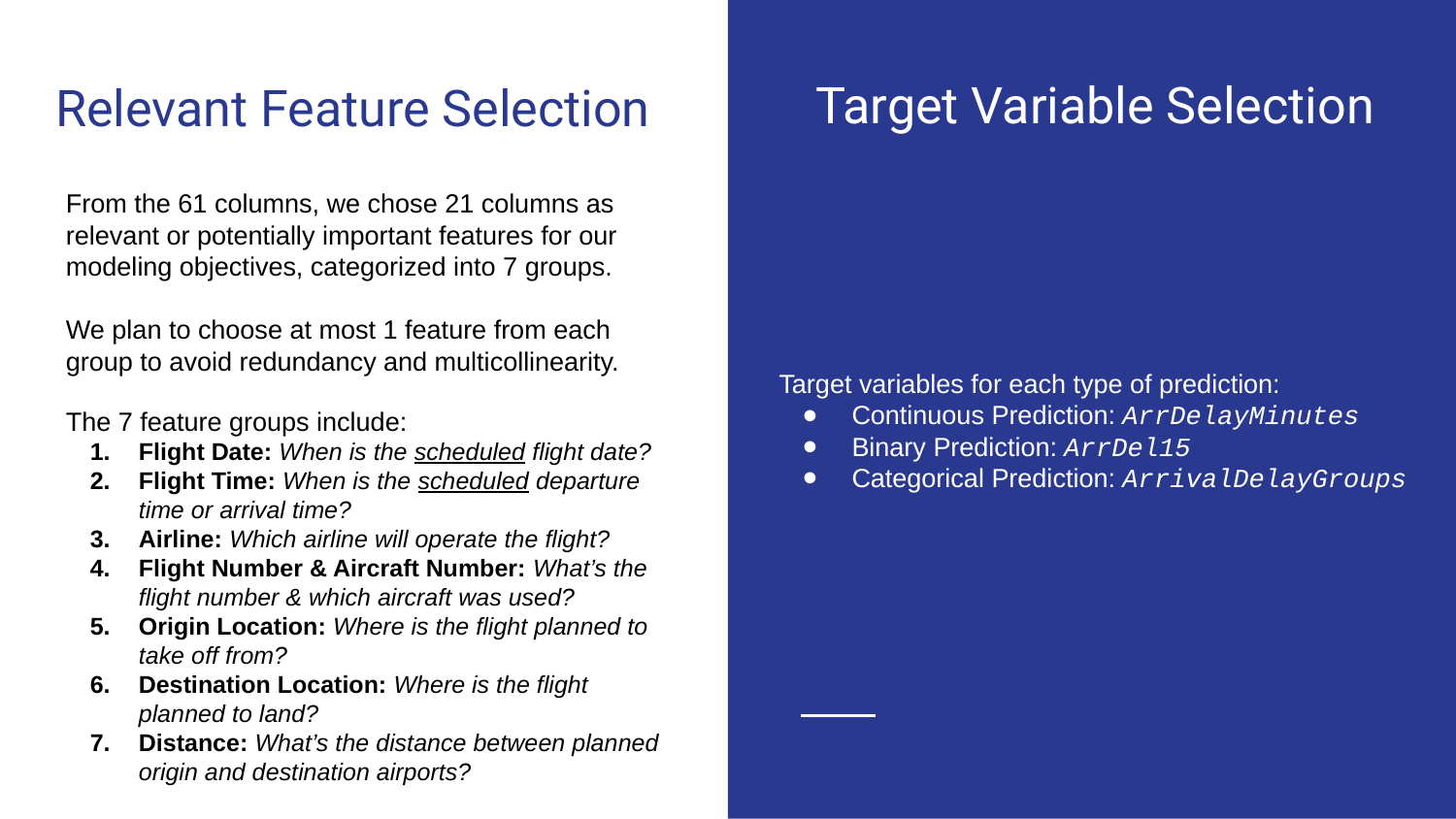

Target Variable Selection
# Relevant Feature Selection
From the 61 columns, we chose 21 columns as relevant or potentially important features for our modeling objectives, categorized into 7 groups.

We plan to choose at most 1 feature from each group to avoid redundancy and multicollinearity.

The 7 feature groups include:
Flight Date: When is the scheduled flight date?
Flight Time: When is the scheduled departure time or arrival time?
Airline: Which airline will operate the flight?
Flight Number & Aircraft Number: What’s the flight number & which aircraft was used?
Origin Location: Where is the flight planned to take off from?
Destination Location: Where is the flight planned to land?
Distance: What’s the distance between planned origin and destination airports?
Target variables for each type of prediction:
Continuous Prediction: ArrDelayMinutes
Binary Prediction: ArrDel15
Categorical Prediction: ArrivalDelayGroups